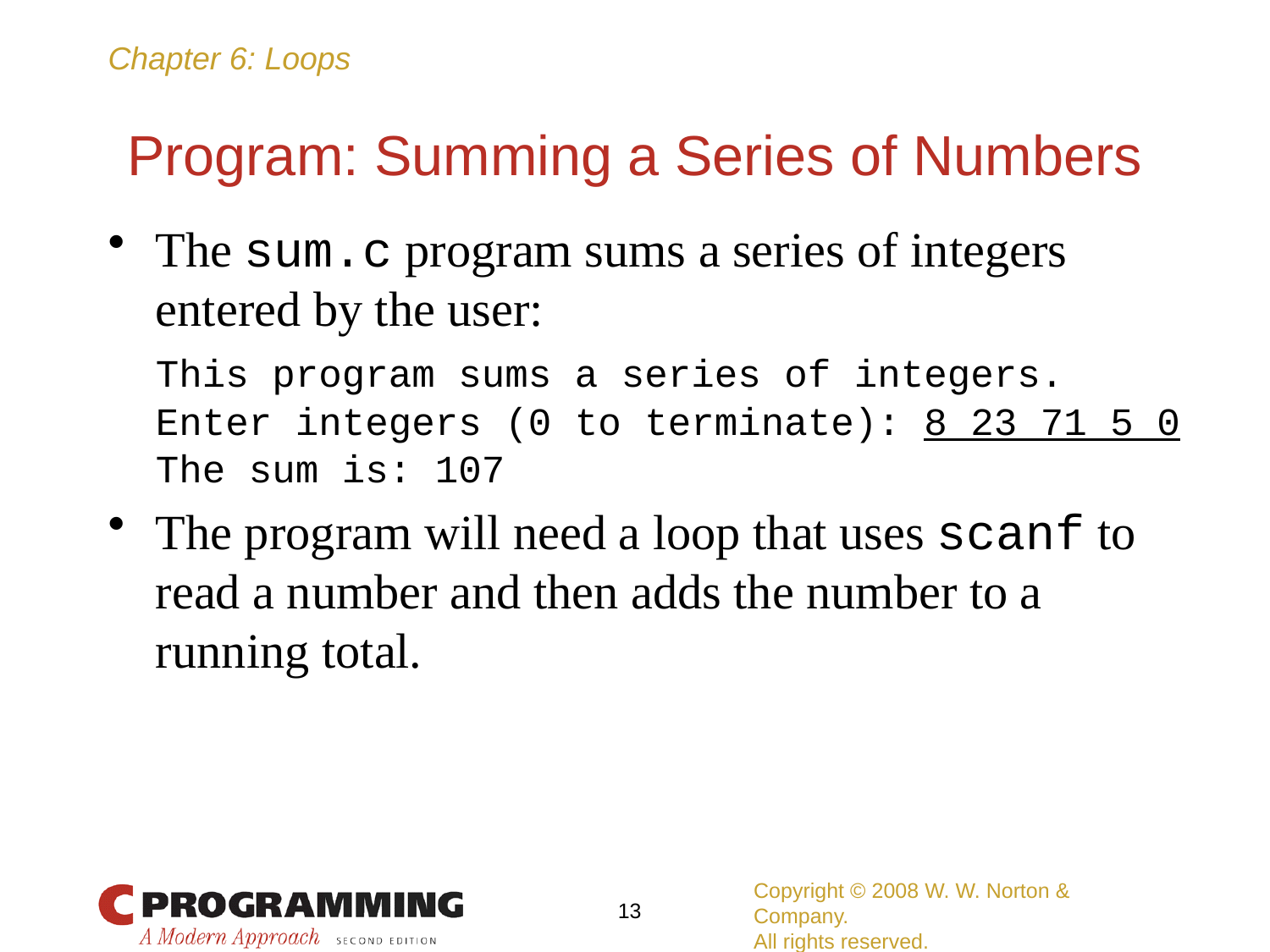

# Program: Summing a Series of Numbers
The sum.c program sums a series of integers entered by the user:
	This program sums a series of integers.
	Enter integers (0 to terminate): 8 23 71 5 0
	The sum is: 107
The program will need a loop that uses scanf to read a number and then adds the number to a running total.

Copyright © 2008 W. W. Norton & Company.
All rights reserved.
13